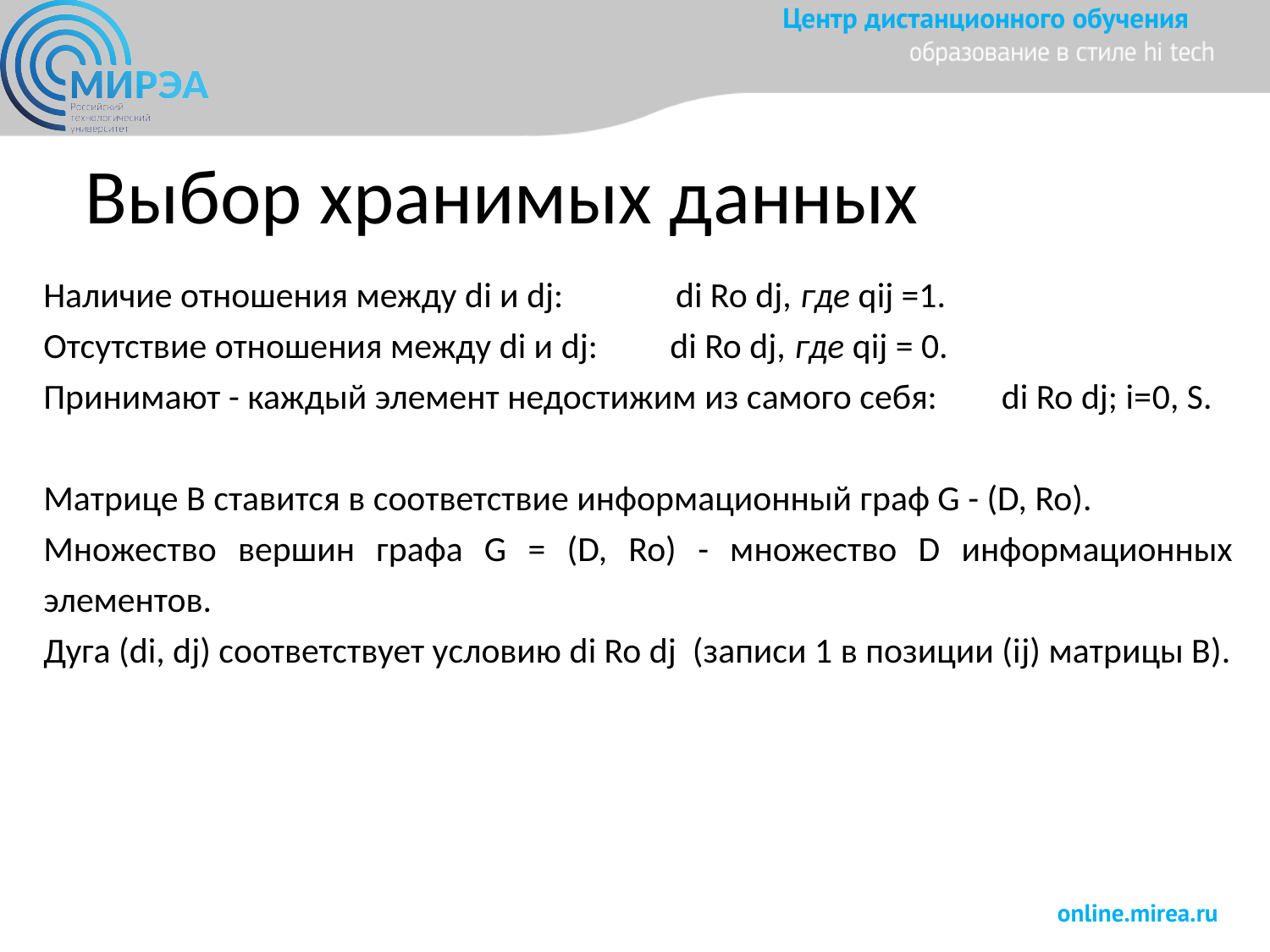

Выбор хранимых данных
Наличие отношения между di и dj:              di Ro dj, где qij =1.
Отсутствие отношения между di и dj:         di Ro dj, где qij = 0.
Принимают - каждый элемент недостижим из самого себя:        di Ro dj; i=0, S.

Матрице В ставится в соответствие информационный граф G - (D, Ro).
Множество вершин графа G = (D, Ro) - множество D информационных элементов.
Дуга (di, dj) соответствует условию di Ro dj  (записи 1 в позиции (ij) матрицы В).